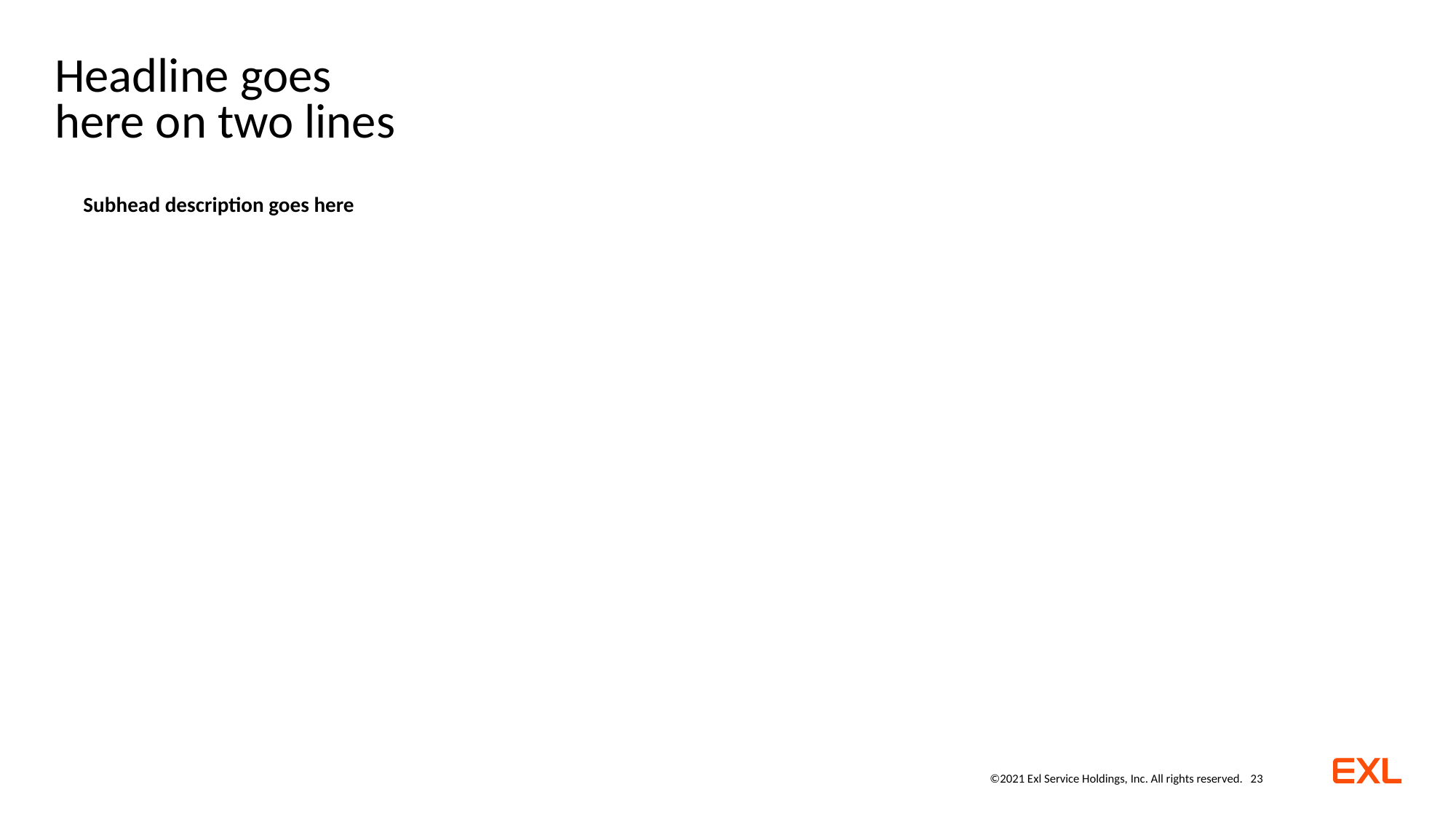

# Headline goes here on two lines

Subhead description goes here
©2021 Exl Service Holdings, Inc. All rights reserved.
23